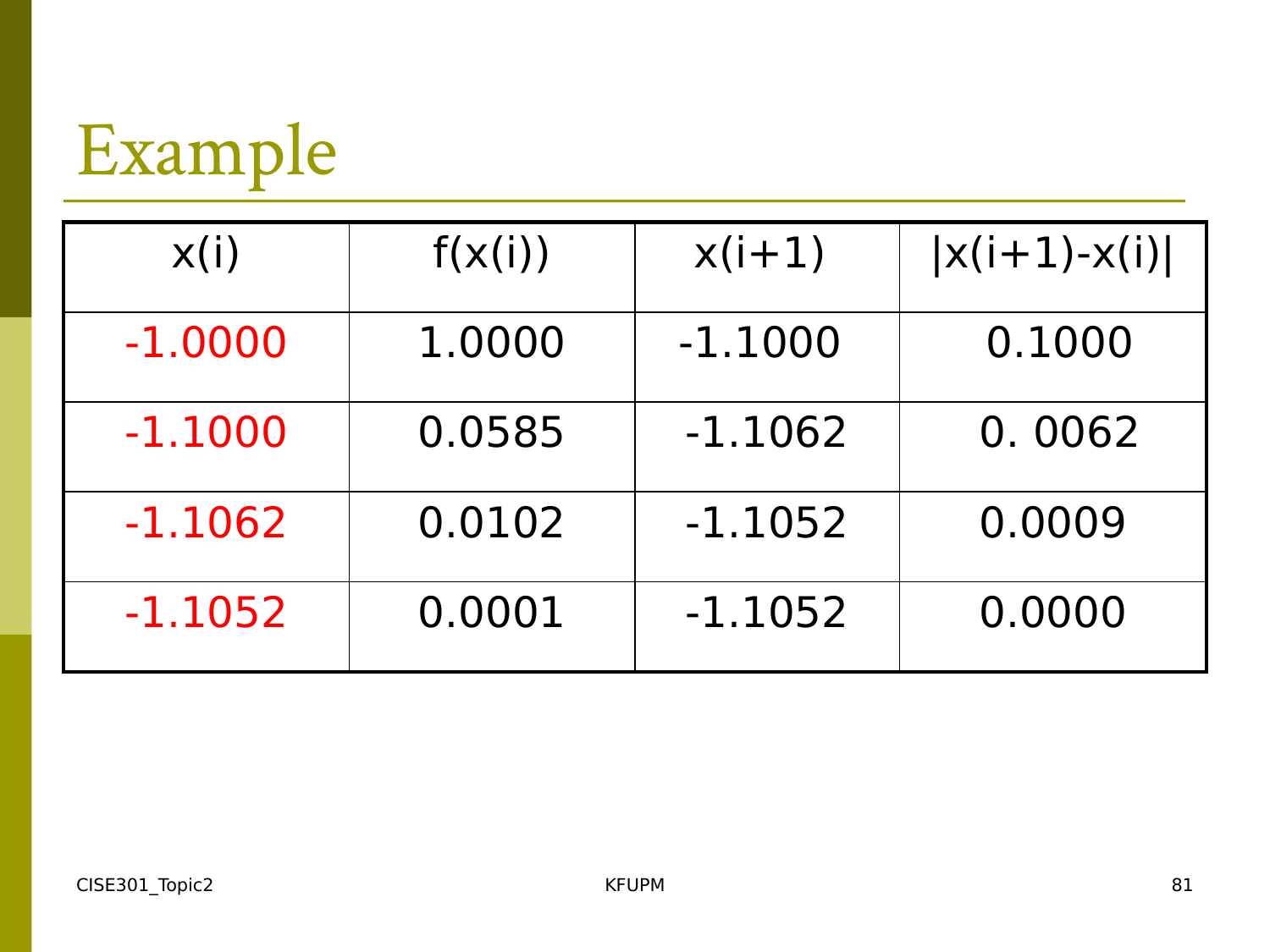

# Example
| x(i) | f(x(i)) | x(i+1) | |x(i+1)-x(i)| |
| --- | --- | --- | --- |
| -1.0000 | 1.0000 | -1.1000 | 0.1000 |
| -1.1000 | 0.0585 | -1.1062 | 0. 0062 |
| -1.1062 | 0.0102 | -1.1052 | 0.0009 |
| -1.1052 | 0.0001 | -1.1052 | 0.0000 |
CISE301_Topic2
KFUPM
81